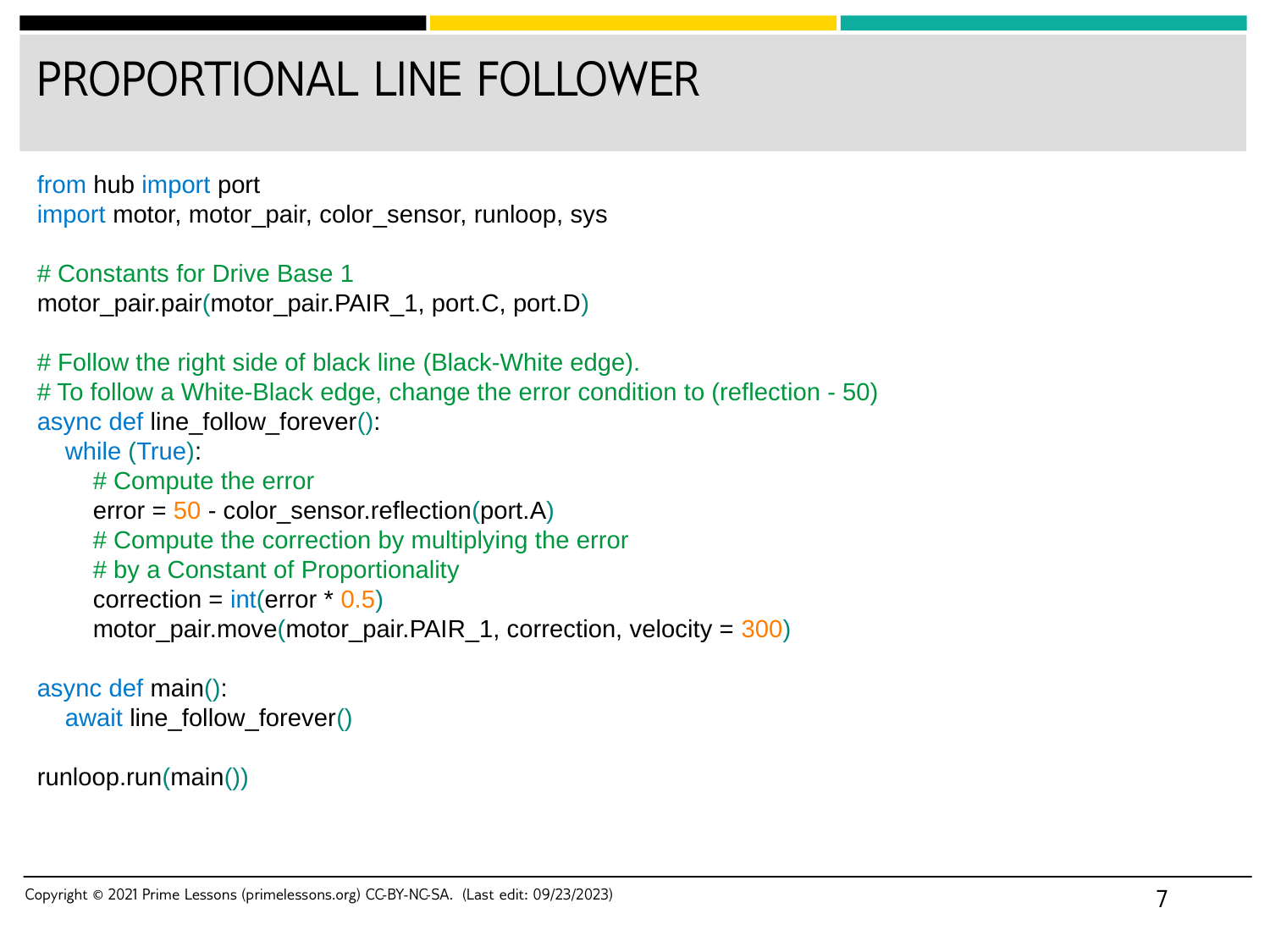

# PROPORTIONAL LINE FOLLOWER
from hub import port
import motor, motor_pair, color_sensor, runloop, sys
# Constants for Drive Base 1
motor_pair.pair(motor_pair.PAIR_1, port.C, port.D)
# Follow the right side of black line (Black-White edge).
# To follow a White-Black edge, change the error condition to (reflection - 50)
async def line_follow_forever():
    while (True):
        # Compute the error
        error = 50 - color_sensor.reflection(port.A)
        # Compute the correction by multiplying the error
        # by a Constant of Proportionality
        correction = int(error * 0.5)
        motor_pair.move(motor_pair.PAIR_1, correction, velocity = 300)
async def main():
    await line_follow_forever()
runloop.run(main())
7
Copyright © 2021 Prime Lessons (primelessons.org) CC-BY-NC-SA.  (Last edit: 09/23/2023)